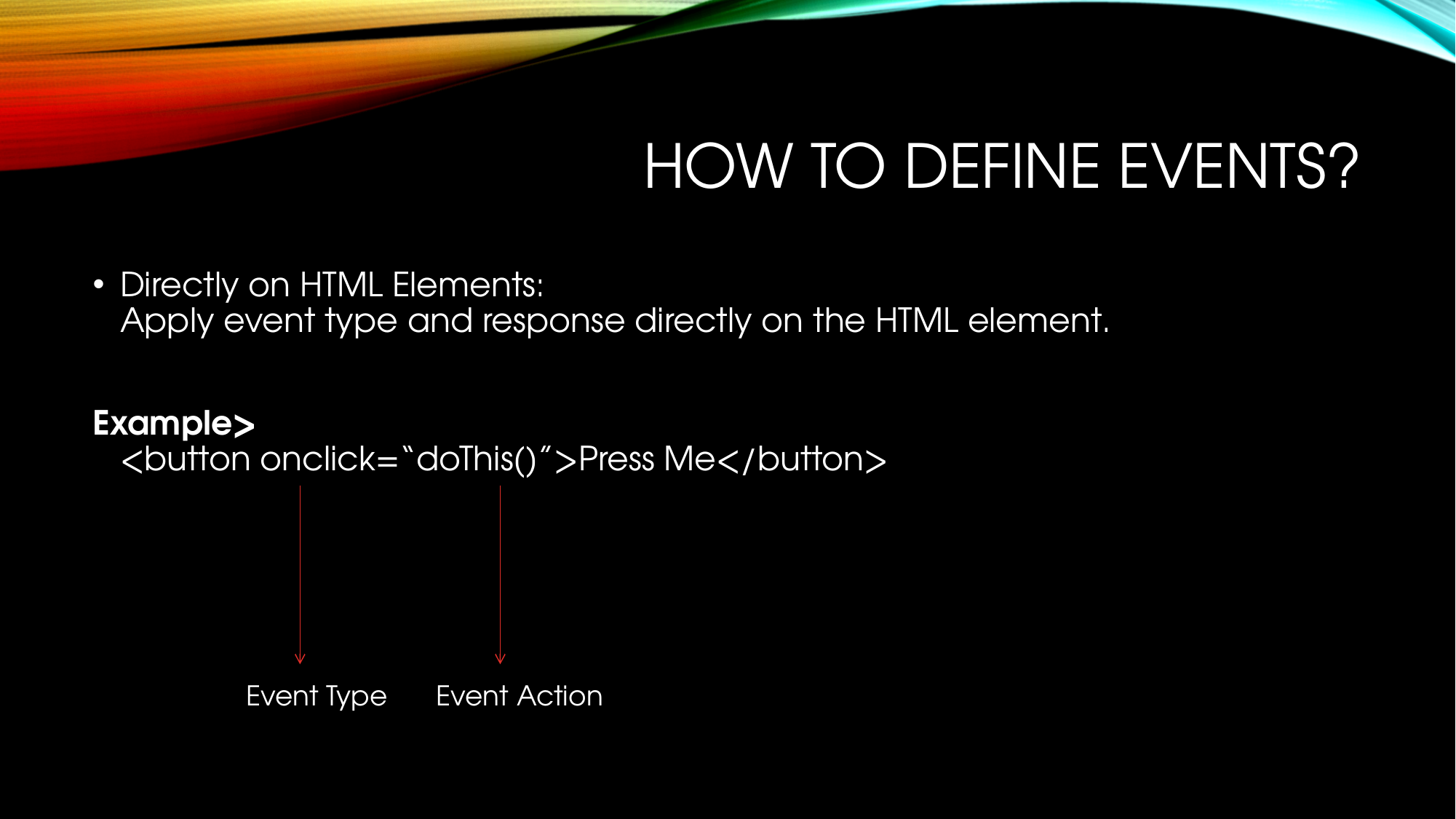

# How to define Events?
Directly on HTML Elements:
Apply event type and response directly on the HTML element.

Example>
<button onclick=“doThis()”>Press Me</button>

Event Type
Event Action